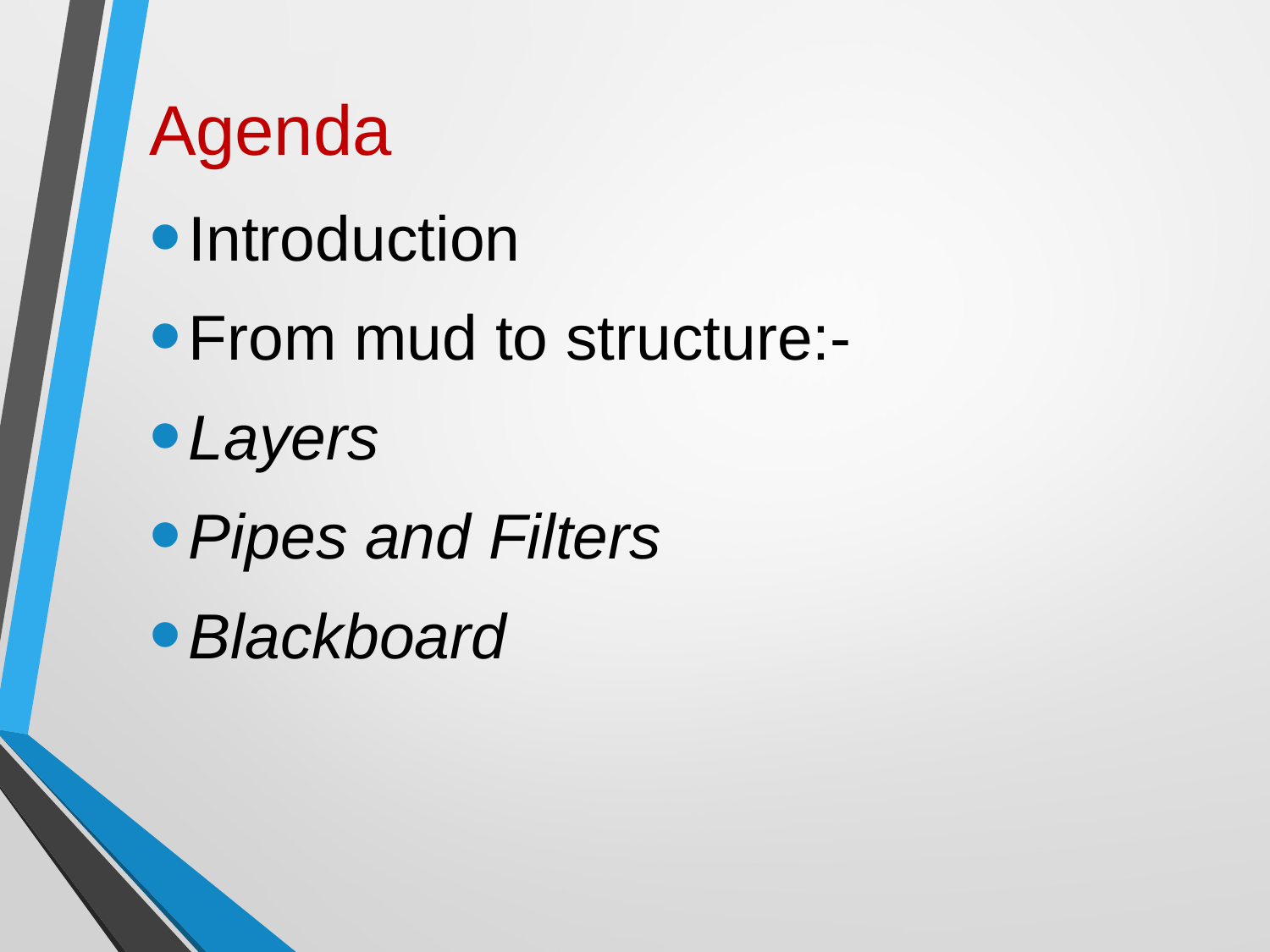

# Agenda
Introduction
From mud to structure:-
Layers
Pipes and Filters
Blackboard